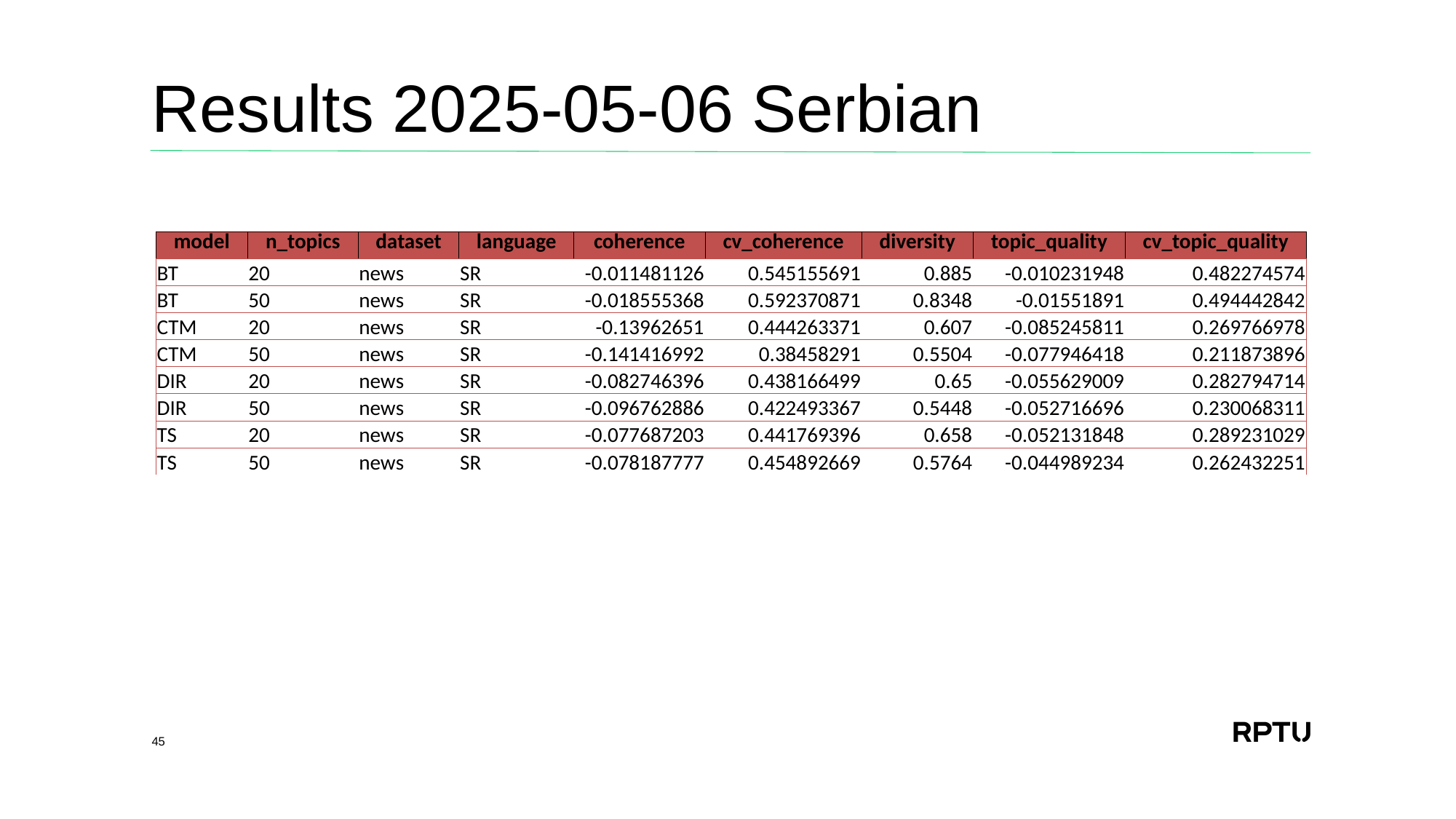

# Results 2025-05-06 Serbian
| model | n\_topics | dataset | language | coherence | cv\_coherence | diversity | topic\_quality | cv\_topic\_quality |
| --- | --- | --- | --- | --- | --- | --- | --- | --- |
| BT | 20 | news | SR | -0.011481126 | 0.545155691 | 0.885 | -0.010231948 | 0.482274574 |
| BT | 50 | news | SR | -0.018555368 | 0.592370871 | 0.8348 | -0.01551891 | 0.494442842 |
| CTM | 20 | news | SR | -0.13962651 | 0.444263371 | 0.607 | -0.085245811 | 0.269766978 |
| CTM | 50 | news | SR | -0.141416992 | 0.38458291 | 0.5504 | -0.077946418 | 0.211873896 |
| DIR | 20 | news | SR | -0.082746396 | 0.438166499 | 0.65 | -0.055629009 | 0.282794714 |
| DIR | 50 | news | SR | -0.096762886 | 0.422493367 | 0.5448 | -0.052716696 | 0.230068311 |
| TS | 20 | news | SR | -0.077687203 | 0.441769396 | 0.658 | -0.052131848 | 0.289231029 |
| TS | 50 | news | SR | -0.078187777 | 0.454892669 | 0.5764 | -0.044989234 | 0.262432251 |
45